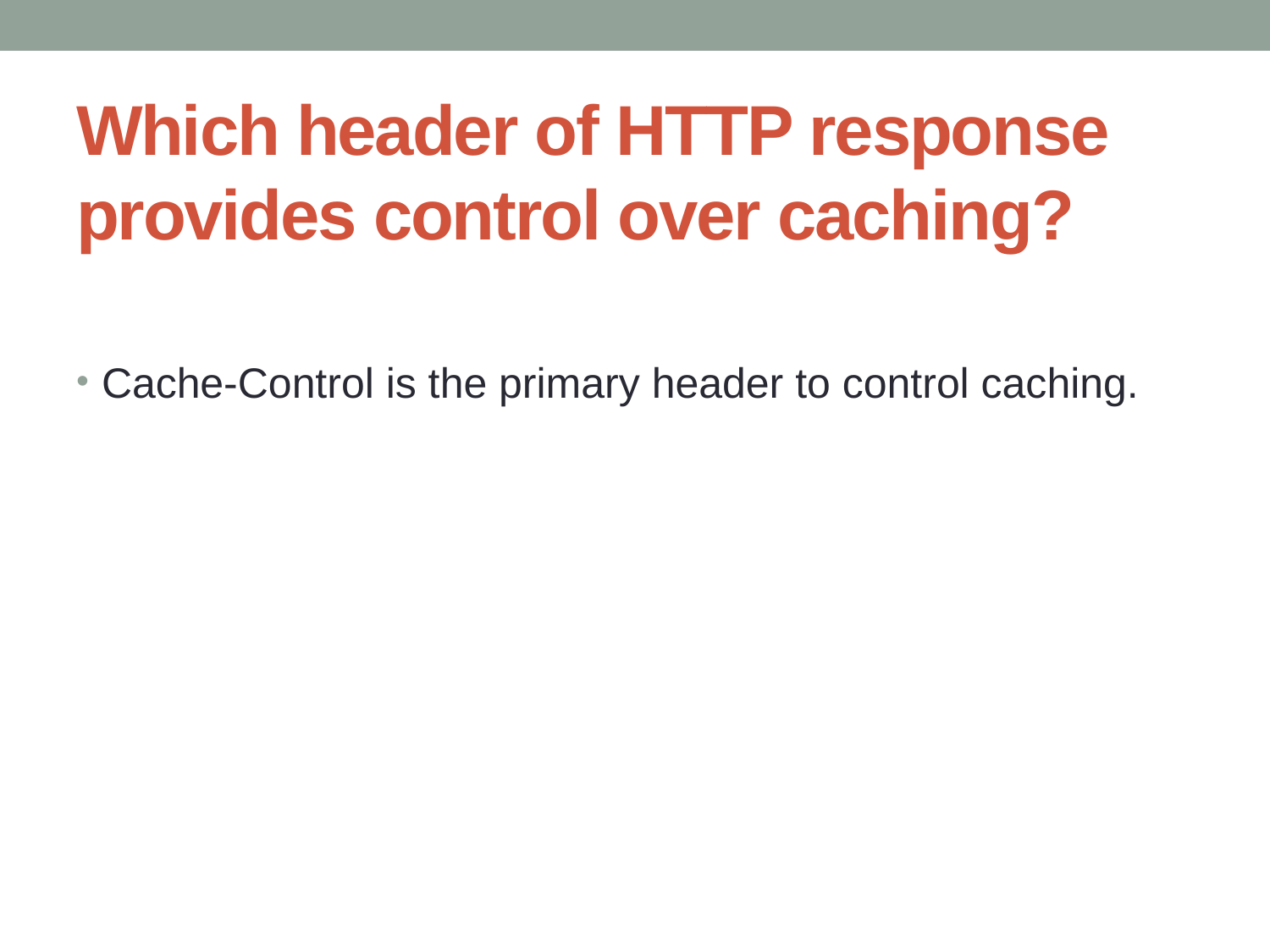

# Which header of HTTP response provides control over caching?
Cache-Control is the primary header to control caching.